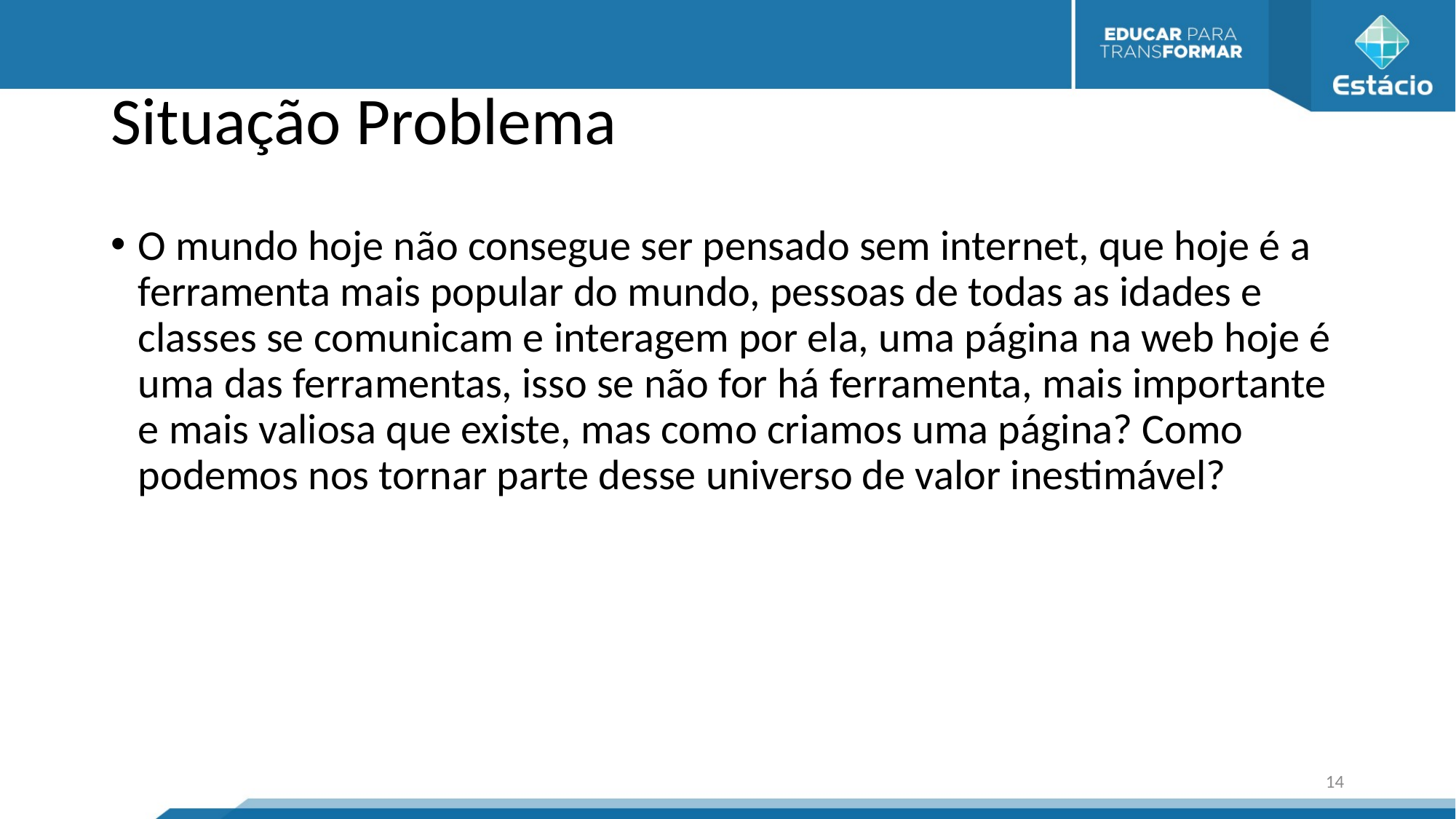

# Situação Problema
O mundo hoje não consegue ser pensado sem internet, que hoje é a ferramenta mais popular do mundo, pessoas de todas as idades e classes se comunicam e interagem por ela, uma página na web hoje é uma das ferramentas, isso se não for há ferramenta, mais importante e mais valiosa que existe, mas como criamos uma página? Como podemos nos tornar parte desse universo de valor inestimável?
14